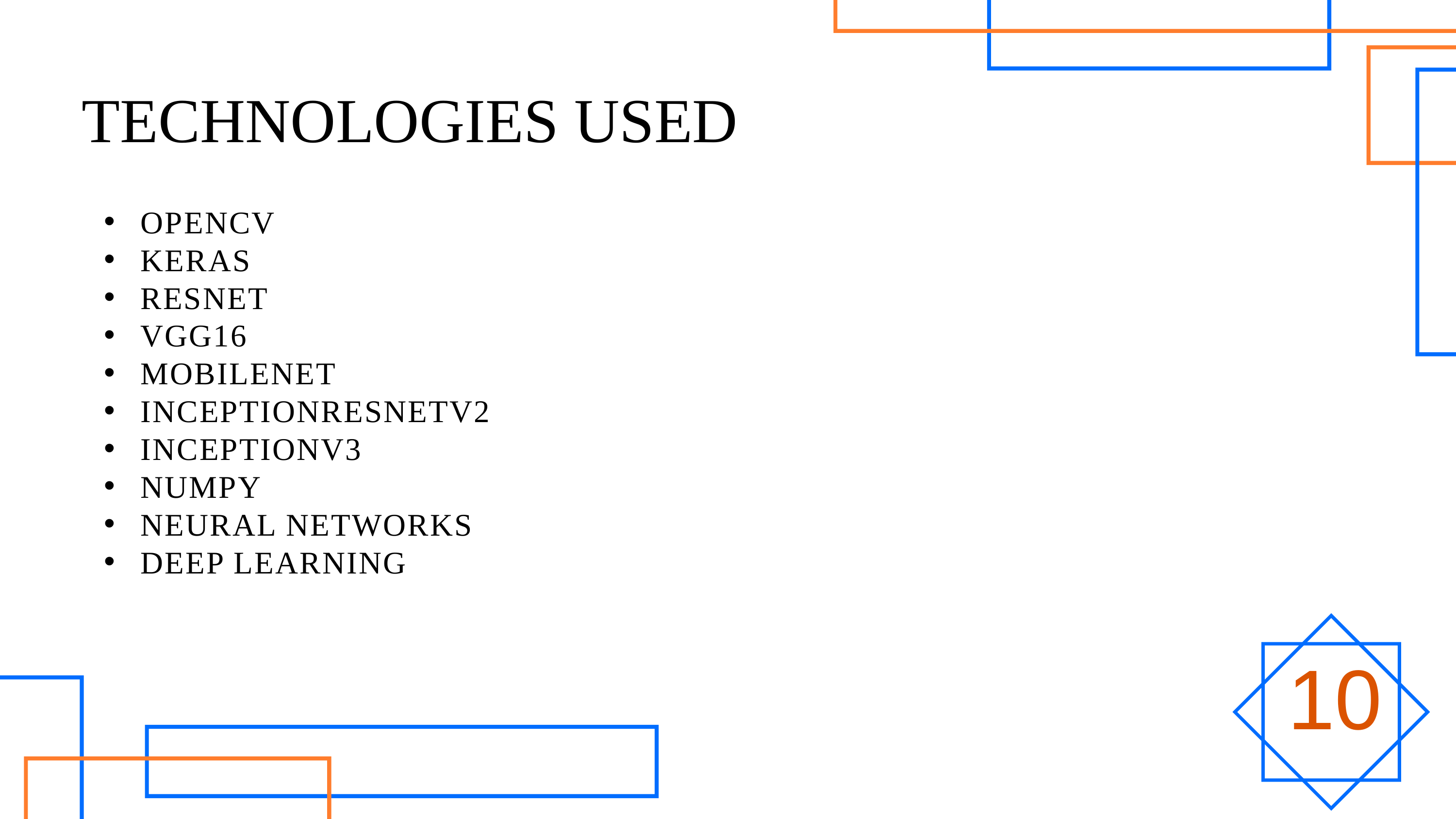

TECHNOLOGIES USED
OPENCV
KERAS
RESNET
VGG16
MOBILENET
INCEPTIONRESNETV2
INCEPTIONV3
NUMPY
NEURAL NETWORKS
DEEP LEARNING

10